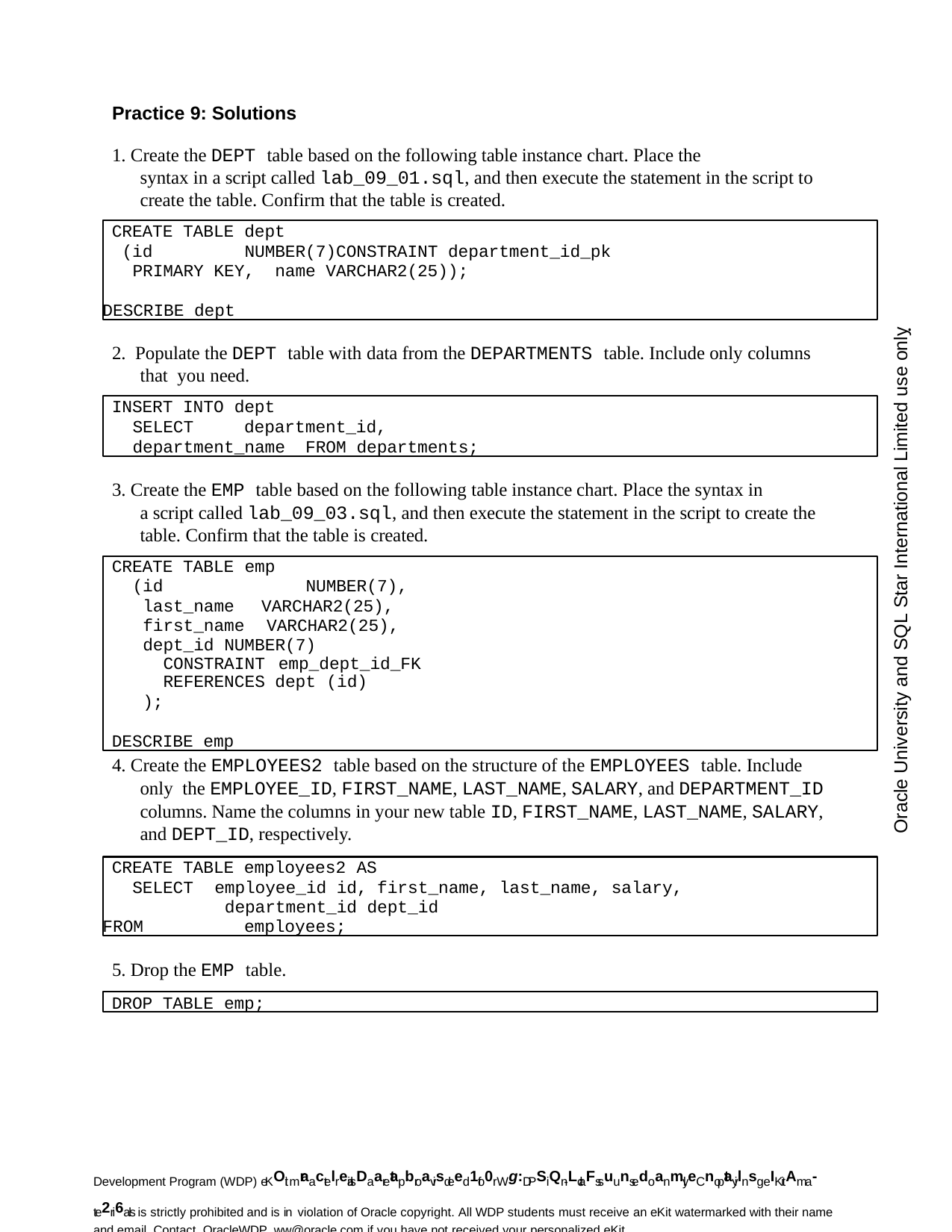

Practice 9: Solutions

1. Create the DEPT table based on the following table instance chart. Place the
syntax in a script called lab_09_01.sql, and then execute the statement in the script to  create the table. Confirm that the table is created.
CREATE TABLE dept
(id	NUMBER(7)CONSTRAINT department_id_pk PRIMARY KEY,  name VARCHAR2(25));

DESCRIBE dept
Oracle University and SQL Star International Limited use onlyฺ
2. Populate the DEPT table with data from the DEPARTMENTS table. Include only columns that  you need.
INSERT INTO dept
SELECT	department_id, department_name  FROM	departments;
3. Create the EMP table based on the following table instance chart. Place the syntax in
a script called lab_09_03.sql, and then execute the statement in the script to create the  table. Confirm that the table is created.
CREATE TABLE emp
(id	NUMBER(7),
last_name VARCHAR2(25),  first_name VARCHAR2(25),  dept_id NUMBER(7)
CONSTRAINT emp_dept_id_FK REFERENCES dept (id)
);

DESCRIBE emp
4. Create the EMPLOYEES2 table based on the structure of the EMPLOYEES table. Include only  the EMPLOYEE_ID, FIRST_NAME, LAST_NAME, SALARY, and DEPARTMENT_ID  columns. Name the columns in your new table ID, FIRST_NAME, LAST_NAME, SALARY,  and DEPT_ID, respectively.
CREATE TABLE employees2 AS
SELECT	employee_id id, first_name, last_name, salary,  department_id dept_id
FROM	employees;
5. Drop the EMP table.
DROP TABLE emp;
Development Program (WDP) eKOit mraactelreialsDaaretapbroavisdeed 1fo0r Wg:DPSiQn-LclaFssuunsedoanmly.eCnoptayilnsg eIKitAma-te2ri6als is strictly prohibited and is in  violation of Oracle copyright. All WDP students must receive an eKit watermarked with their name and email. Contact  OracleWDP_ww@oracle.com if you have not received your personalized eKit.